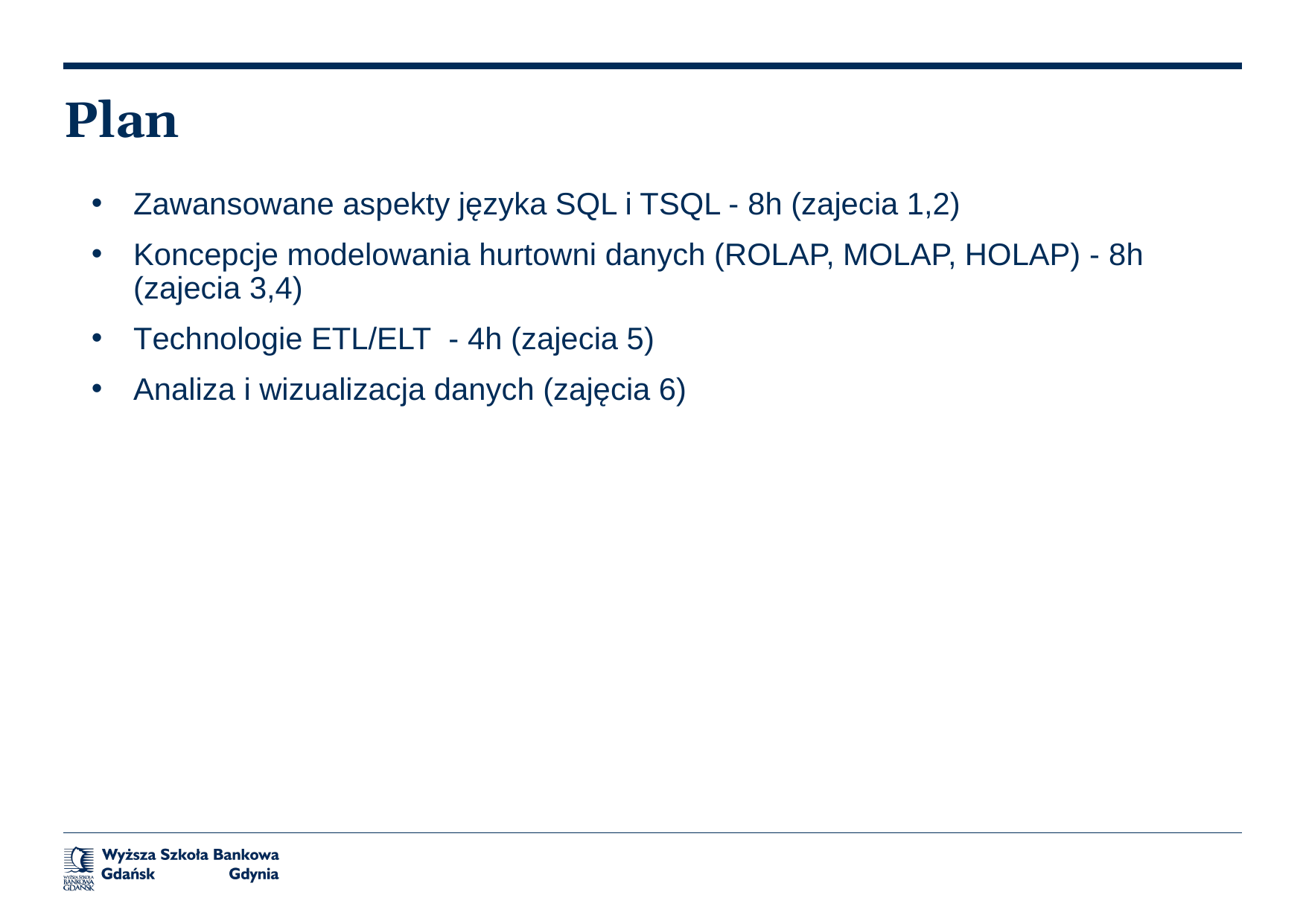

# Plan
Zawansowane aspekty języka SQL i TSQL - 8h (zajecia 1,2)
Koncepcje modelowania hurtowni danych (ROLAP, MOLAP, HOLAP) - 8h (zajecia 3,4)
Technologie ETL/ELT  - 4h (zajecia 5)
Analiza i wizualizacja danych (zajęcia 6)